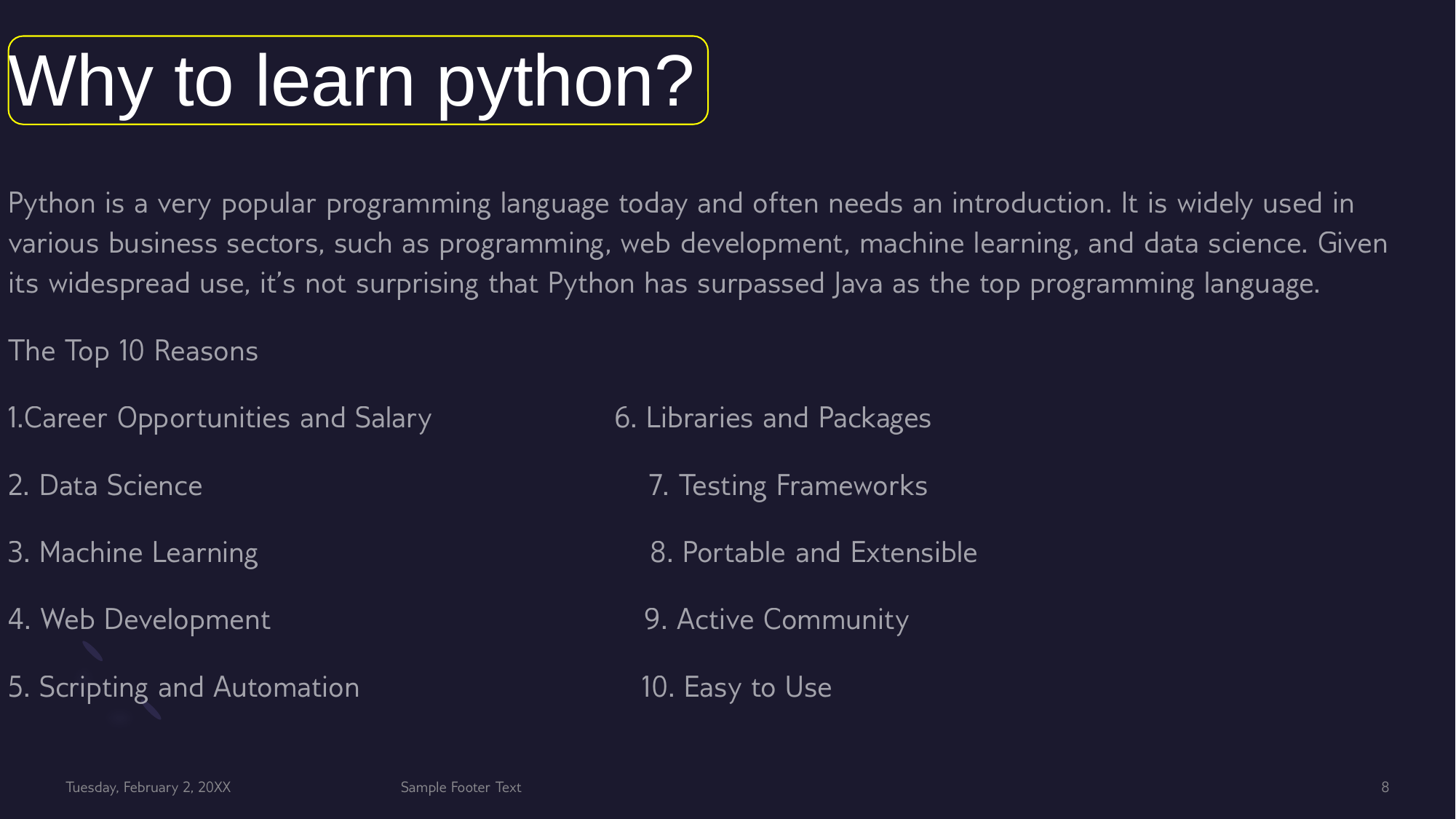

# Why to learn python?
Python is a very popular programming language today and often needs an introduction. It is widely used in various business sectors, such as programming, web development, machine learning, and data science. Given its widespread use, it’s not surprising that Python has surpassed Java as the top programming language.
The Top 10 Reasons
1.Career Opportunities and Salary                    6. Libraries and Packages
2. Data Science                                                 7. Testing Frameworks
3. Machine Learning                                           8. Portable and Extensible
4. Web Development                                         9. Active Community
5. Scripting and Automation                               10. Easy to Use
Tuesday, February 2, 20XX
Sample Footer Text
8